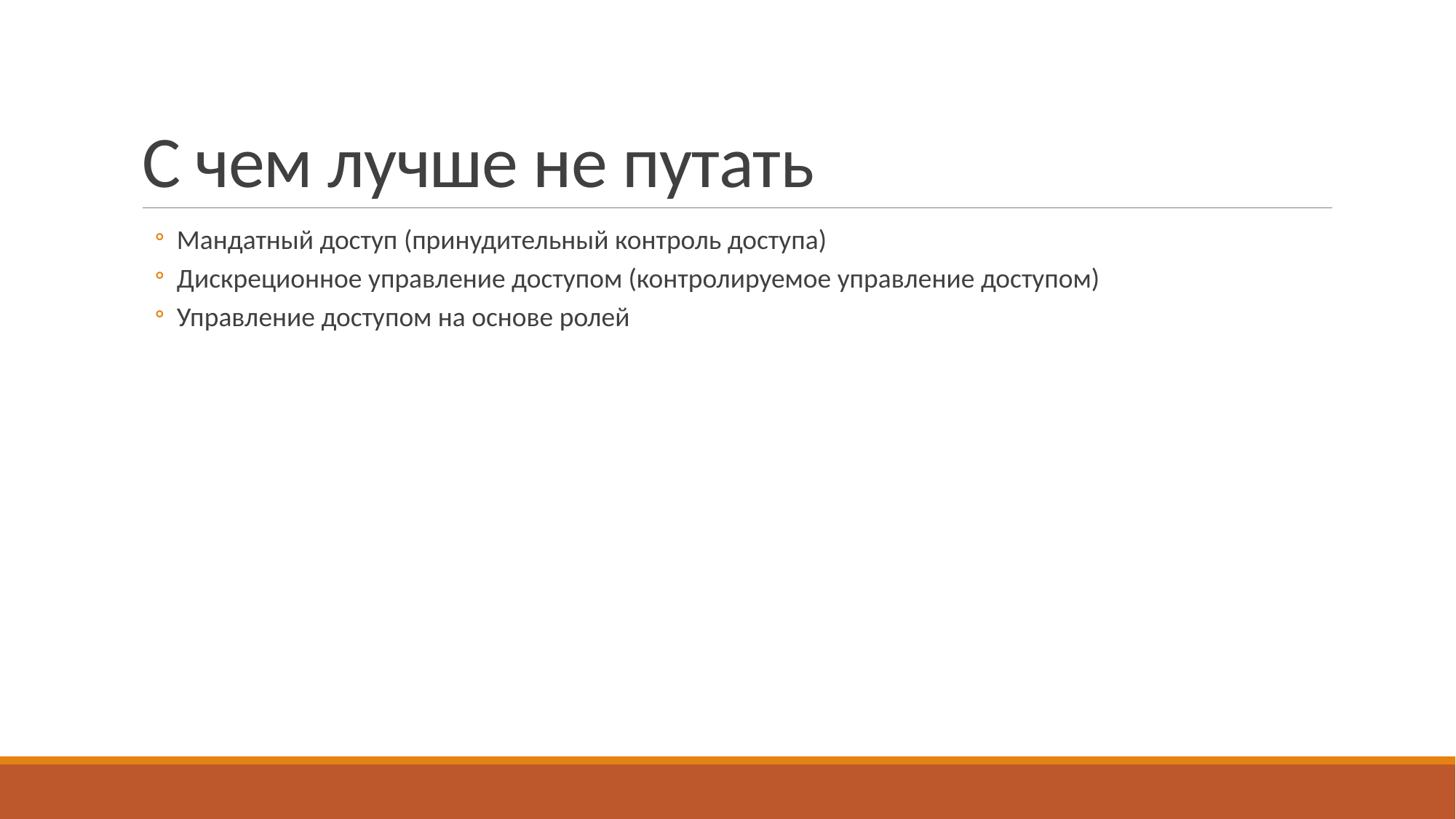

# С чем лучше не путать
Мандатный доступ (принудительный контроль доступа)
Дискреционное управление доступом (контролируемое управление доступом)
Управление доступом на основе ролей